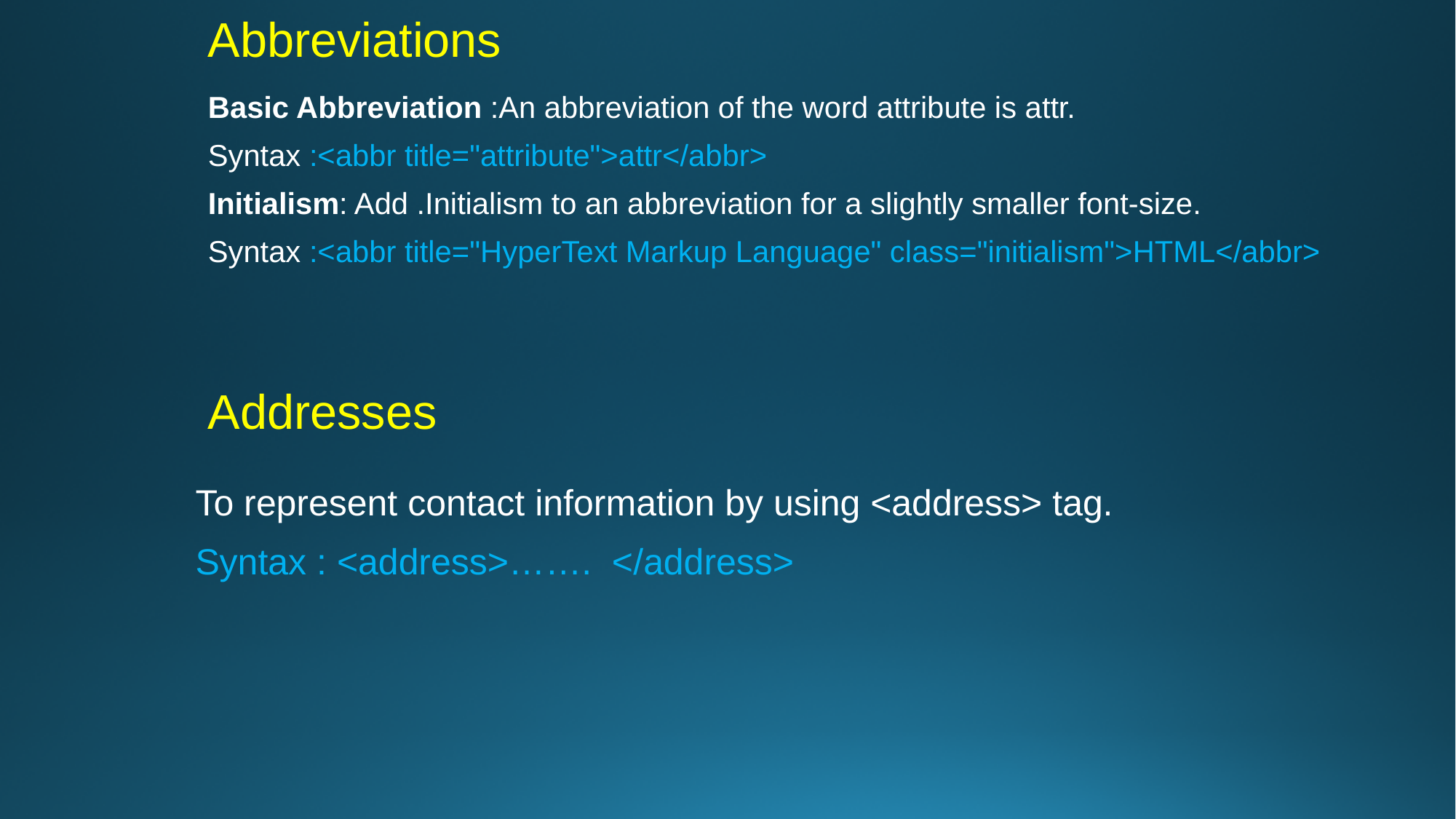

# Abbreviations
Basic Abbreviation :An abbreviation of the word attribute is attr.
Syntax :<abbr title="attribute">attr</abbr>
Initialism: Add .Initialism to an abbreviation for a slightly smaller font-size.
Syntax :<abbr title="HyperText Markup Language" class="initialism">HTML</abbr>
Addresses

To represent contact information by using <address> tag.
Syntax : <address>…….  </address>